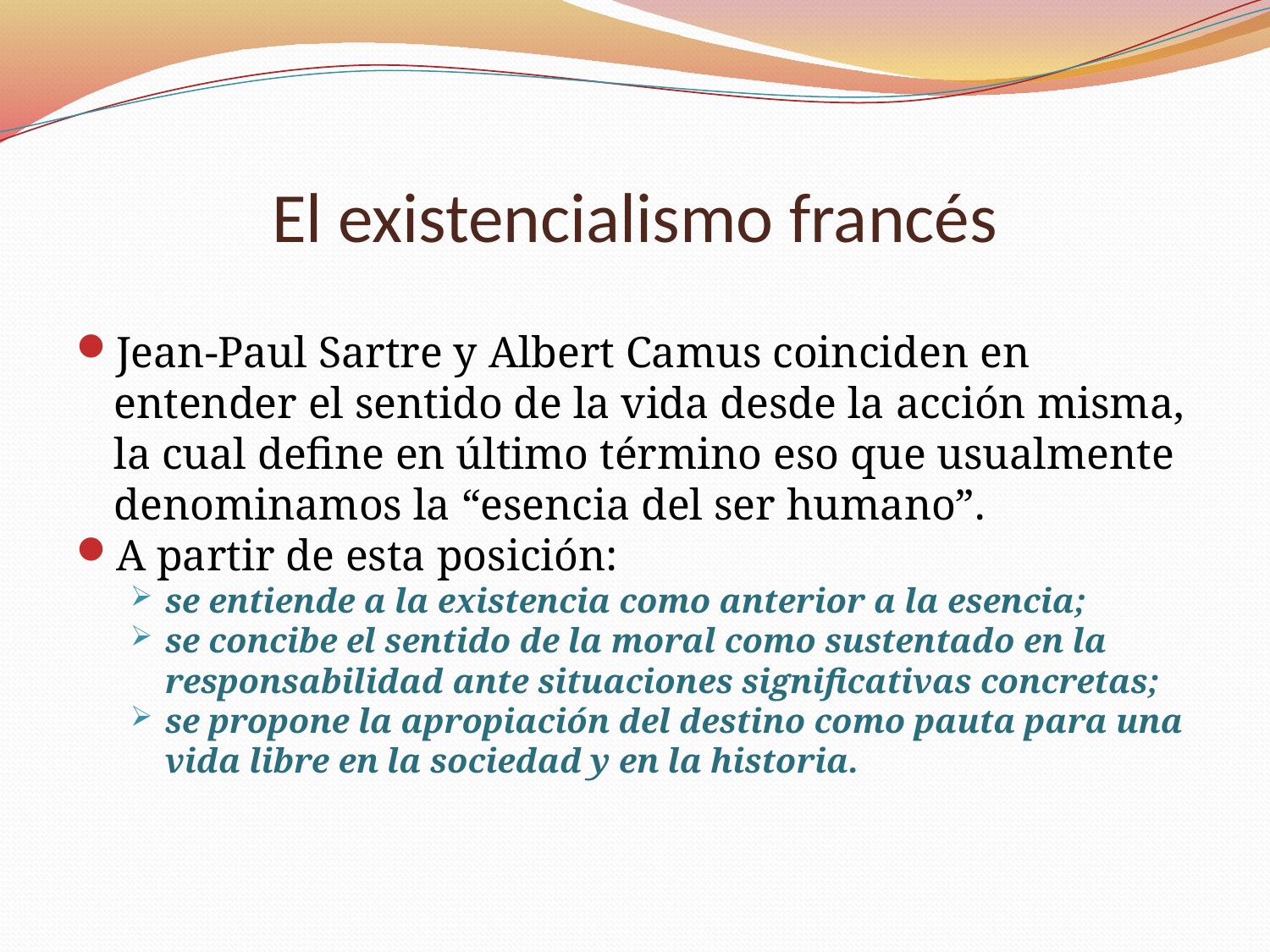

# El existencialismo francés

Jean-Paul Sartre y Albert Camus coinciden en entender el sentido de la vida desde la acción misma, la cual define en último término eso que usualmente denominamos la “esencia del ser humano”.
A partir de esta posición:
se entiende a la existencia como anterior a la esencia;
se concibe el sentido de la moral como sustentado en la responsabilidad ante situaciones significativas concretas;
se propone la apropiación del destino como pauta para una vida libre en la sociedad y en la historia.